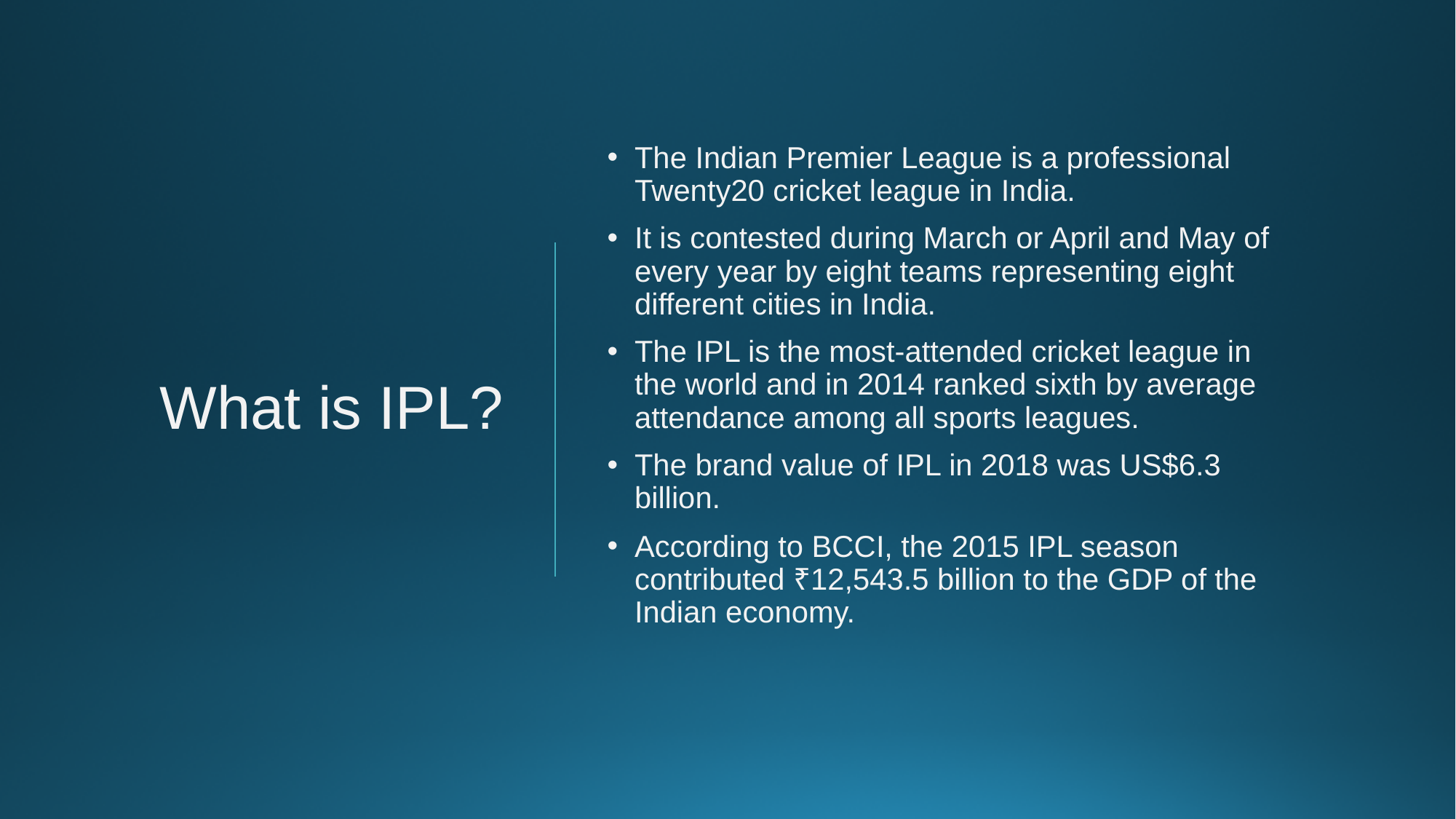

# What is IPL?
The Indian Premier League is a professional Twenty20 cricket league in India.
It is contested during March or April and May of every year by eight teams representing eight different cities in India.
The IPL is the most-attended cricket league in the world and in 2014 ranked sixth by average attendance among all sports leagues.
The brand value of IPL in 2018 was US$6.3 billion.
According to BCCI, the 2015 IPL season contributed ₹12,543.5 billion to the GDP of the Indian economy.